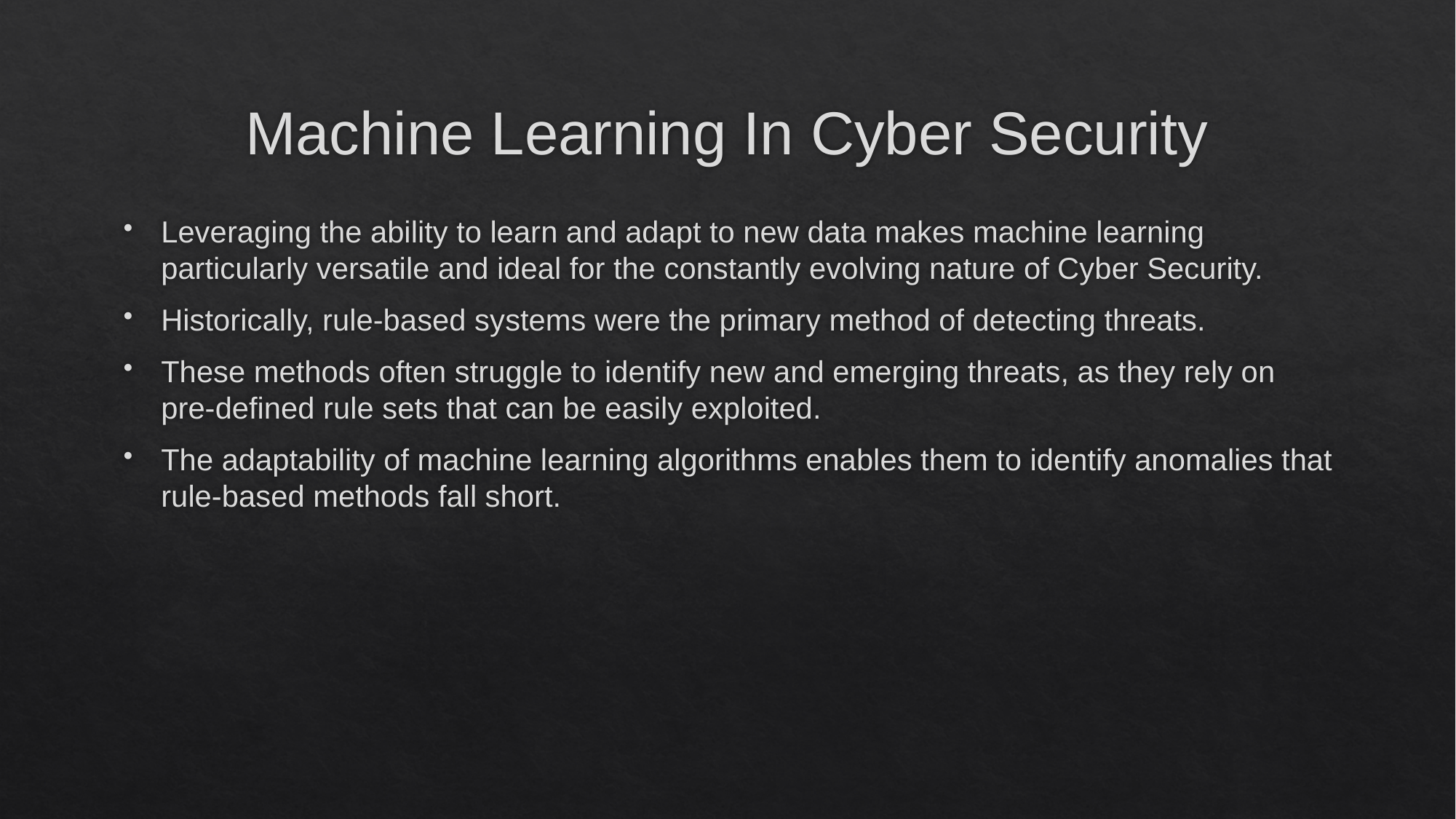

# Machine Learning In Cyber Security
Leveraging the ability to learn and adapt to new data makes machine learning particularly versatile and ideal for the constantly evolving nature of Cyber Security.
Historically, rule-based systems were the primary method of detecting threats.
These methods often struggle to identify new and emerging threats, as they rely on pre-defined rule sets that can be easily exploited.
The adaptability of machine learning algorithms enables them to identify anomalies that rule-based methods fall short.